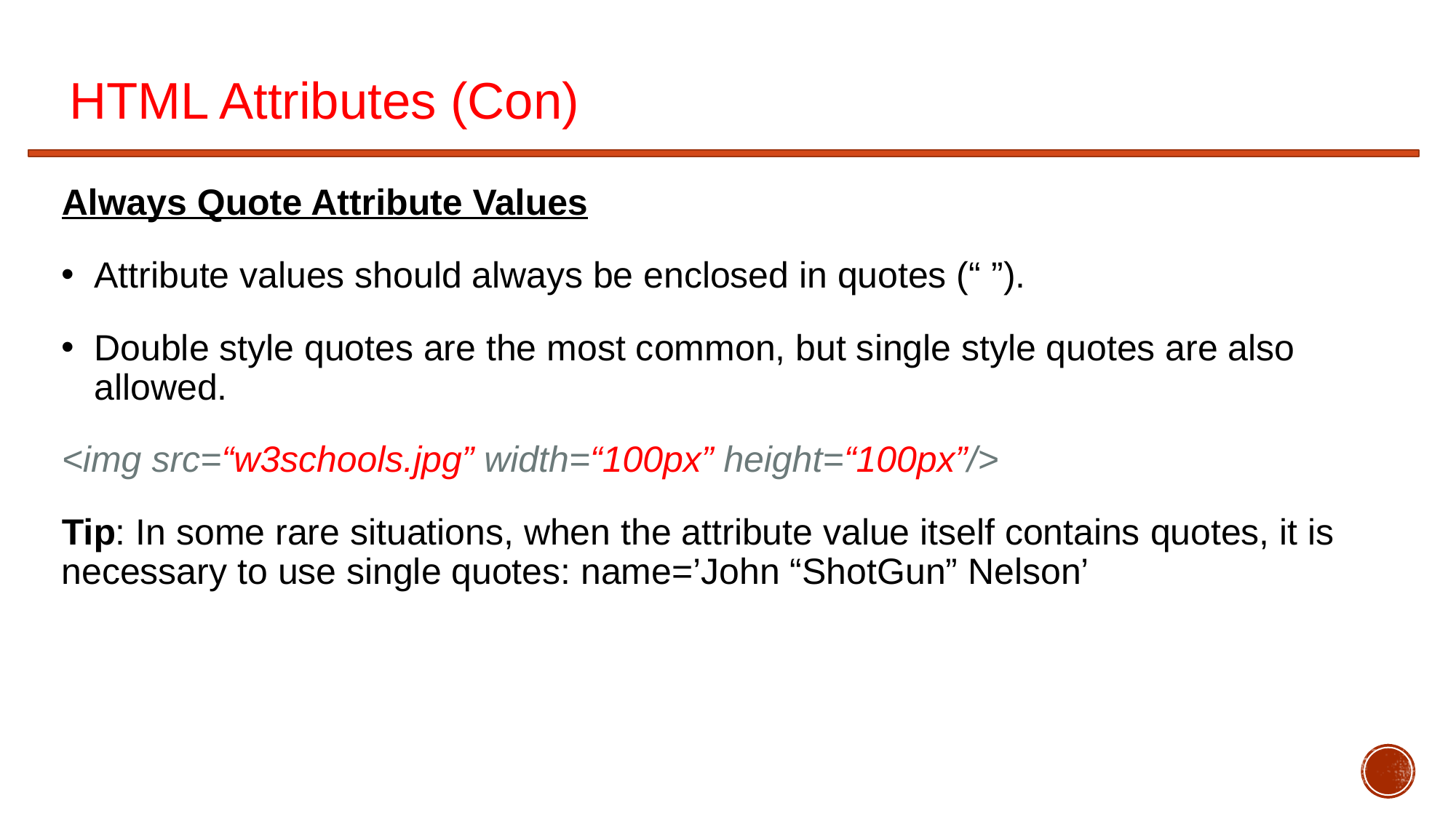

# HTML Attributes (Con)

Always Quote Attribute Values
Attribute values should always be enclosed in quotes (“ ”).
Double style quotes are the most common, but single style quotes are also allowed.
<img src=“w3schools.jpg” width=“100px” height=“100px”/>
Tip: In some rare situations, when the attribute value itself contains quotes, it is necessary to use single quotes: name=’John “ShotGun” Nelson’